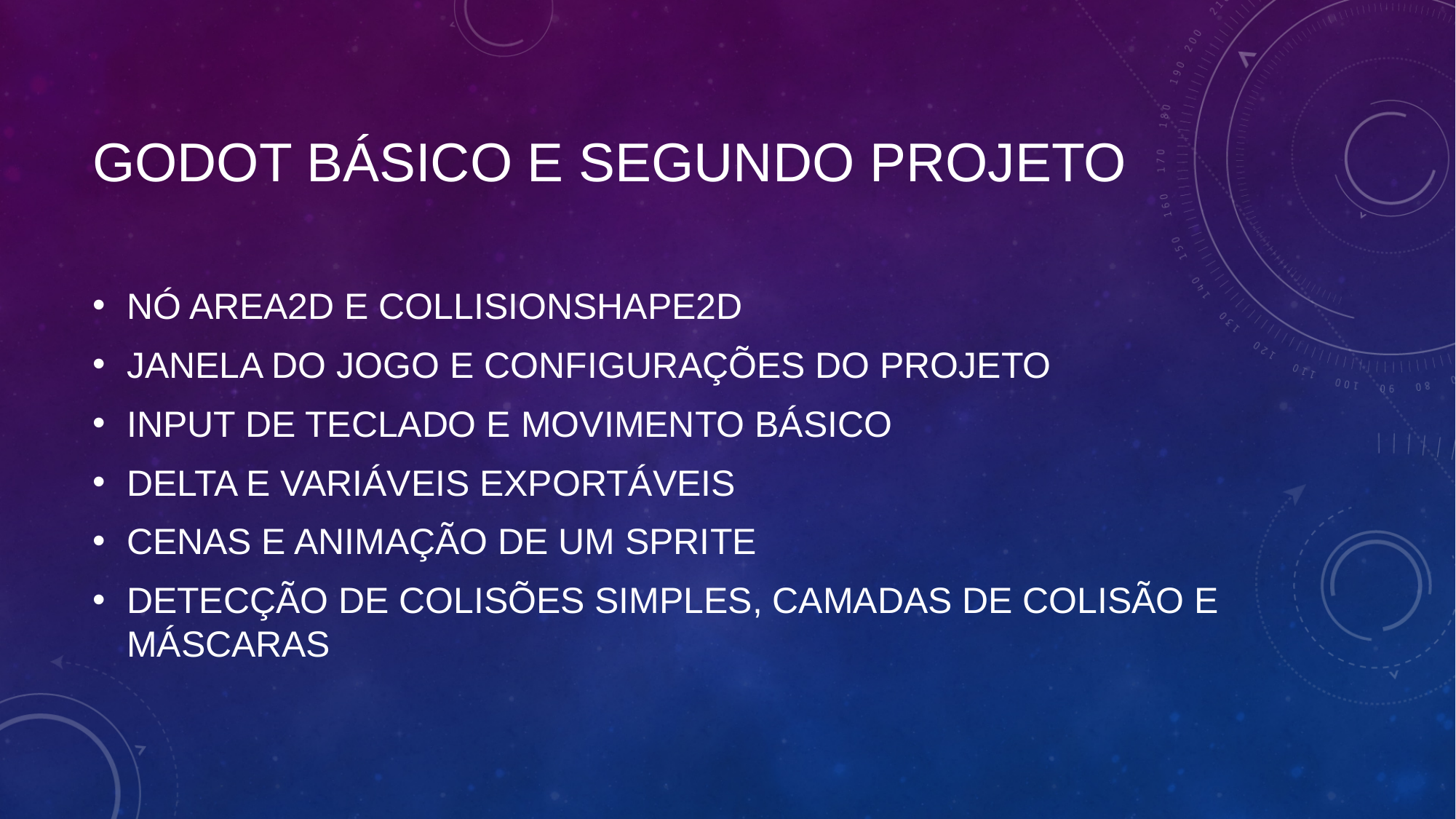

godot BÁSICO e SEGUNDO projeto
NÓ AREA2D E COLLISIONSHAPE2D
JANELA DO JOGO E CONFIGURAÇÕES DO PROJETO
INPUT DE TECLADO E MOVIMENTO BÁSICO
DELTA E VARIÁVEIS EXPORTÁVEIS
CENAS E ANIMAÇÃO DE UM SPRITE
DETECÇÃO DE COLISÕES SIMPLES, CAMADAS DE COLISÃO E MÁSCARAS